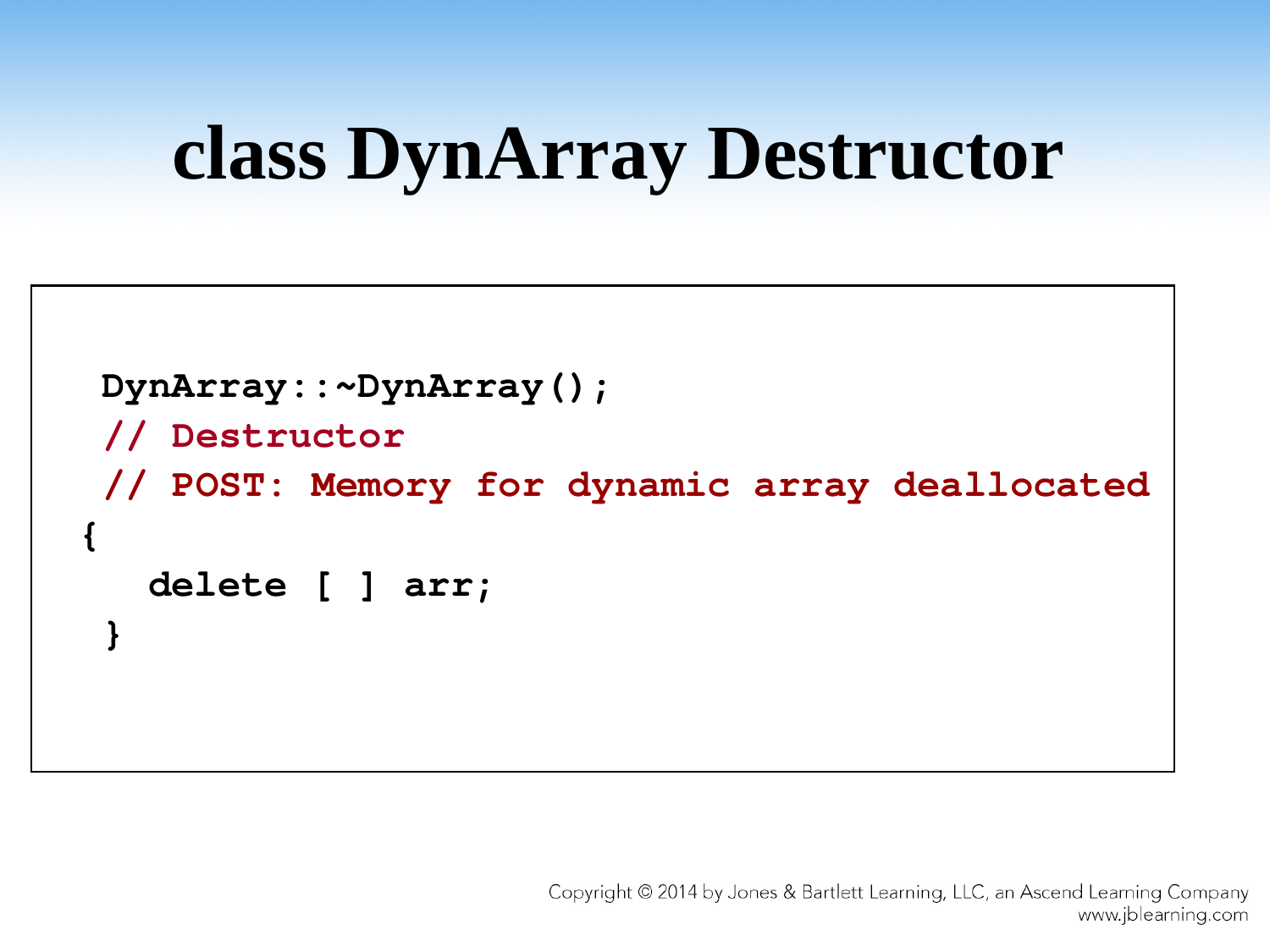

# class DynArray Destructor

  DynArray::~DynArray();
	// Destructor
	// POST: Memory for dynamic array deallocated
 {
    delete [ ] arr;
  }